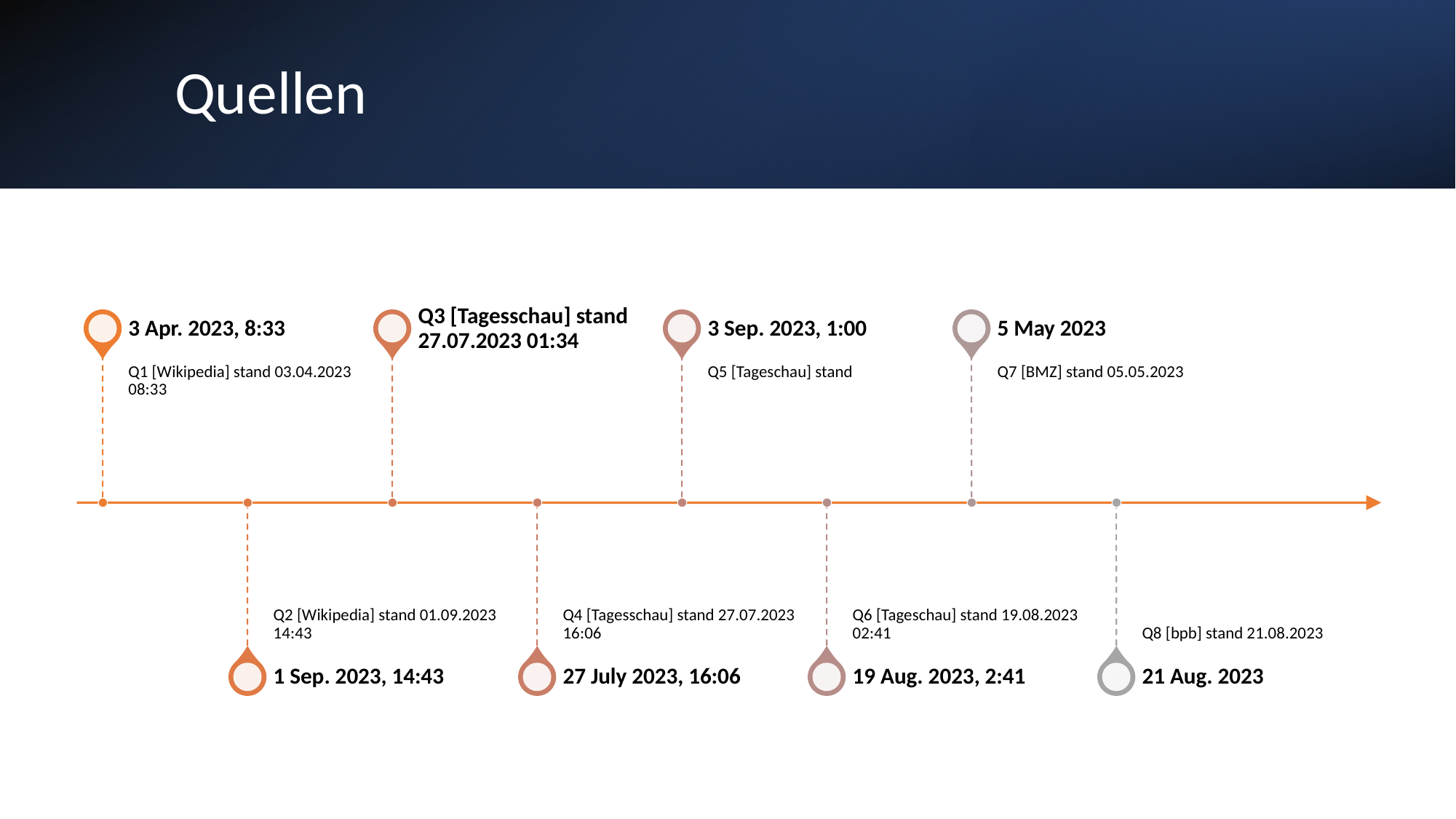

# Quellen
Q1 [Wikipedia] stand 03.04.2023 08:33
3 Apr. 2023, 8:33
Q2 [Wikipedia] stand 01.09.2023 14:43
1 Sep. 2023, 14:43
Q3 [Tagesschau] stand 27.07.2023 01:34
Q4 [Tagesschau] stand 27.07.2023 16:06
27 July 2023, 16:06
Q5 [Tageschau] stand
3 Sep. 2023, 1:00
Q6 [Tageschau] stand 19.08.2023 02:41
19 Aug. 2023, 2:41
Q7 [BMZ] stand 05.05.2023
5 May 2023
Q8 [bpb] stand 21.08.2023
21 Aug. 2023